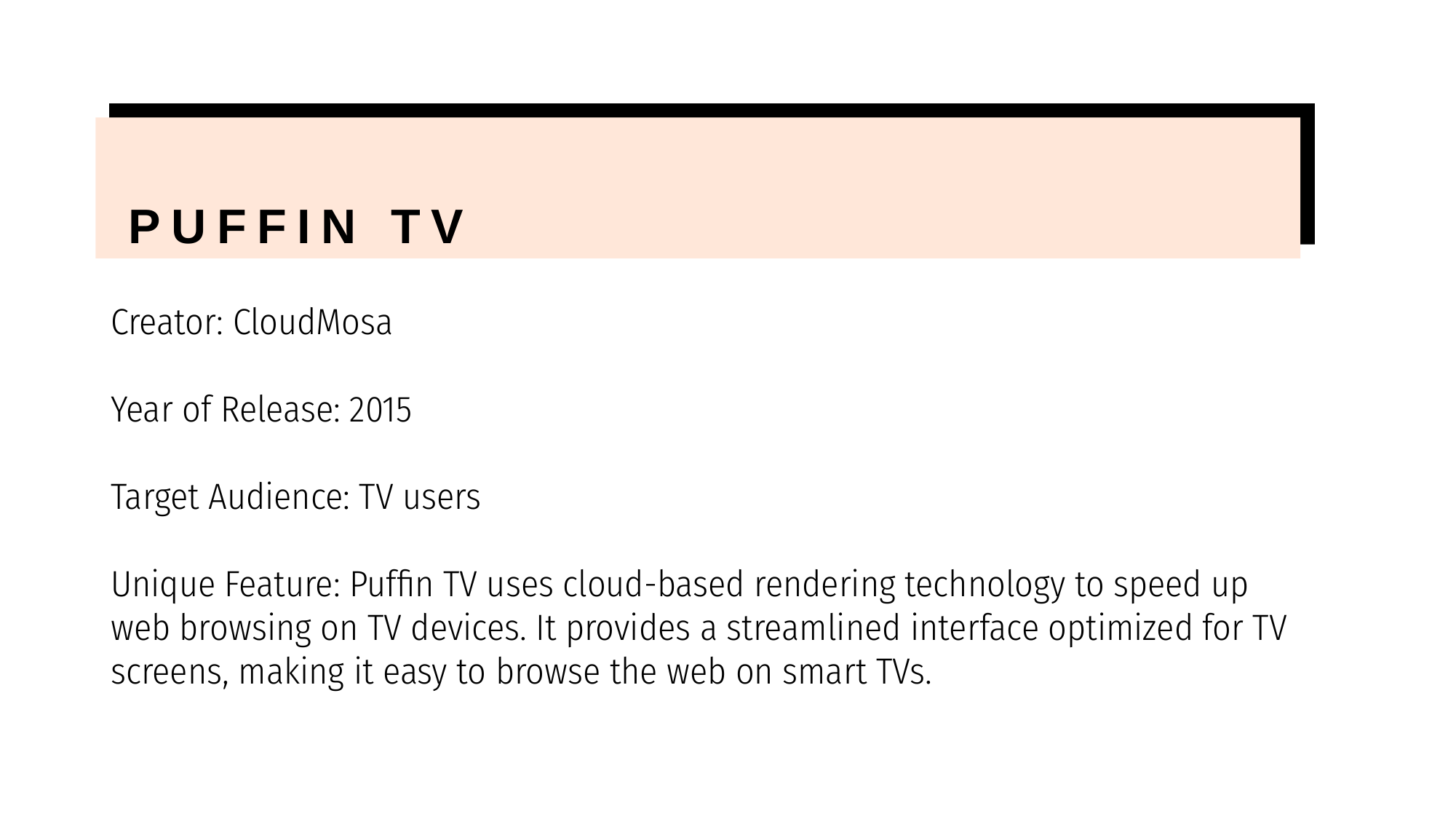

# Puffin TV
Creator: CloudMosa

Year of Release: 2015

Target Audience: TV users

Unique Feature: Puffin TV uses cloud-based rendering technology to speed up web browsing on TV devices. It provides a streamlined interface optimized for TV screens, making it easy to browse the web on smart TVs.